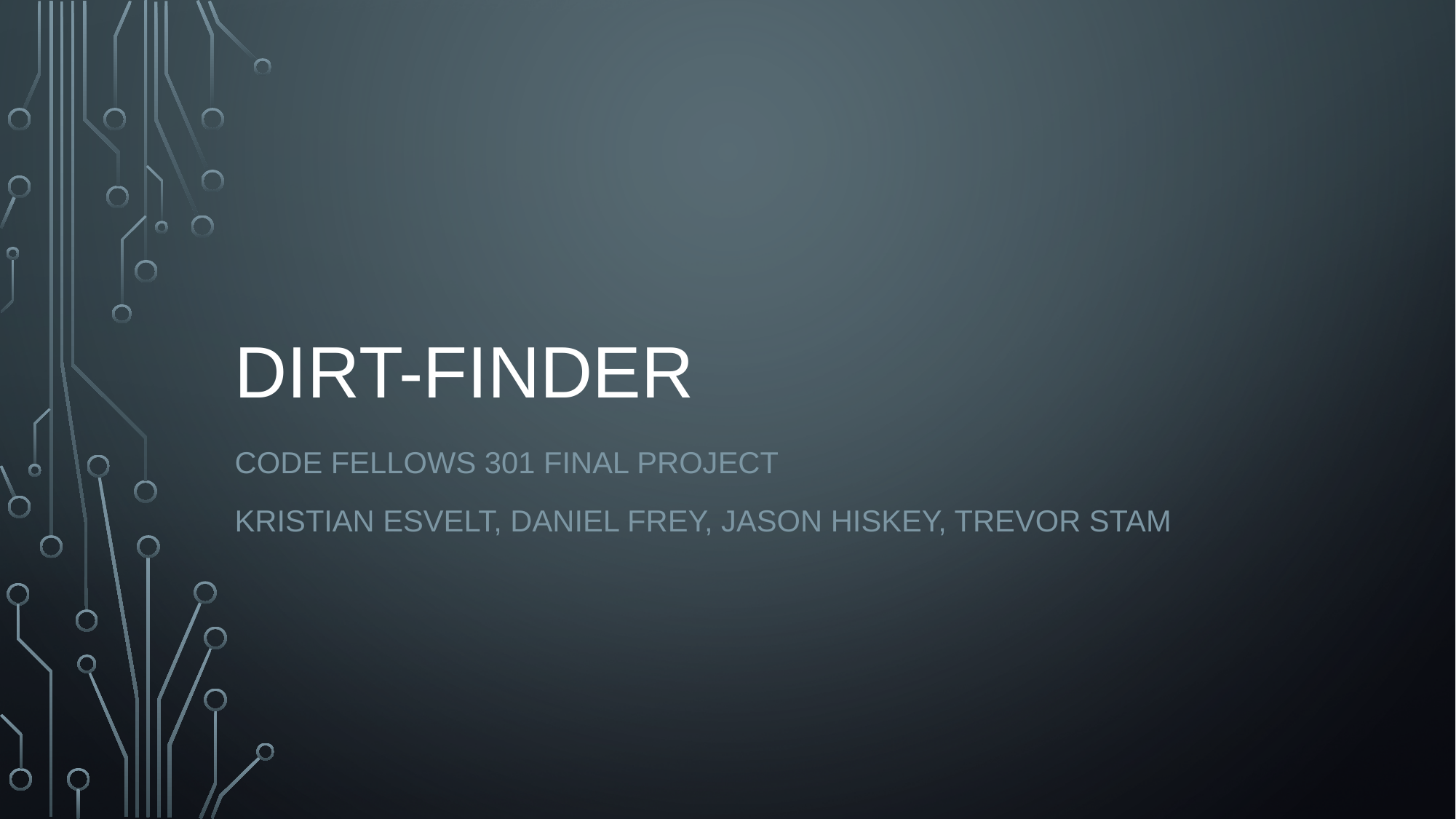

# Dirt-Finder
Code fellows 301 final project
Kristian Esvelt, daniel Frey, Jason Hiskey, Trevor Stam